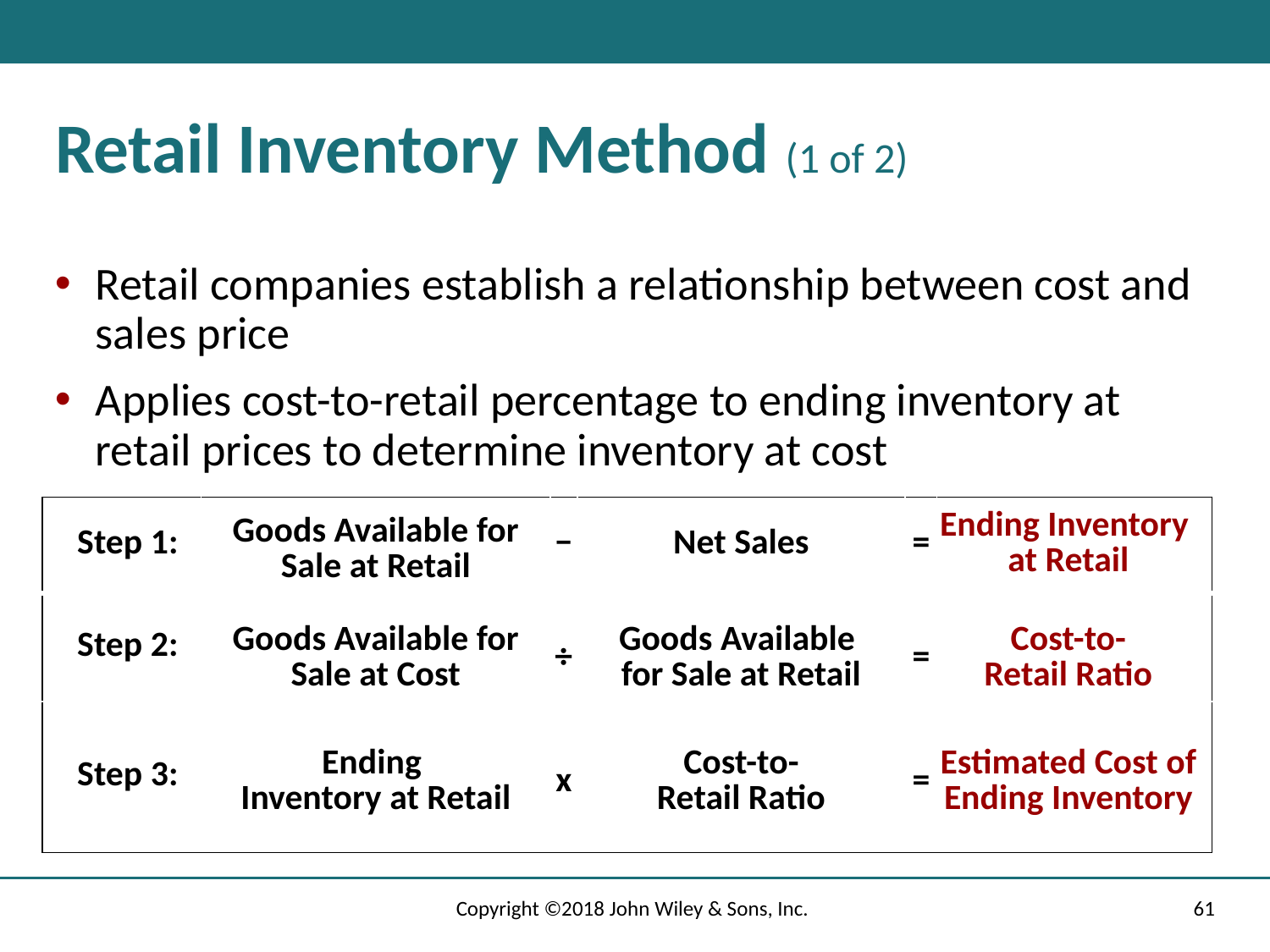

# Retail Inventory Method (1 of 2)
Retail companies establish a relationship between cost and sales price
Applies cost-to-retail percentage to ending inventory at retail prices to determine inventory at cost
| Step 1: | Goods Available for Sale at Retail | − | Net Sales | = | Ending Inventory at Retail |
| --- | --- | --- | --- | --- | --- |
| Step 2: | Goods Available for Sale at Cost | ÷ | Goods Available for Sale at Retail | = | Cost-to- Retail Ratio |
| Step 3: | Ending Inventory at Retail | x | Cost-to- Retail Ratio | = | Estimated Cost of Ending Inventory |
Copyright ©2018 John Wiley & Sons, Inc.
61